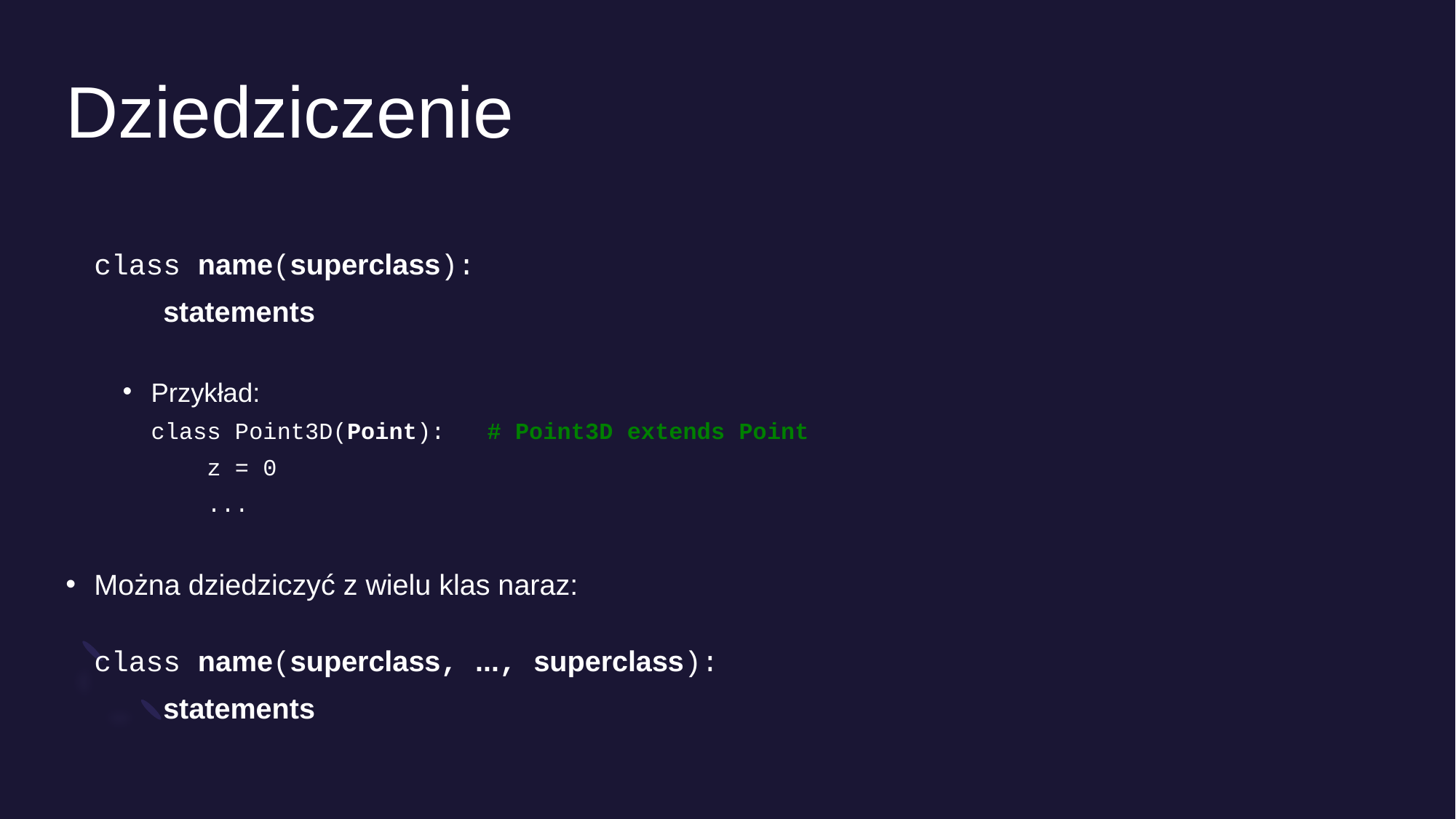

# Dziedziczenie
	class name(superclass):
	    statements

Przykład:
	class Point3D(Point):   # Point3D extends Point
	    z = 0
	    ...

Można dziedziczyć z wielu klas naraz:

	class name(superclass, ..., superclass):
	    statements